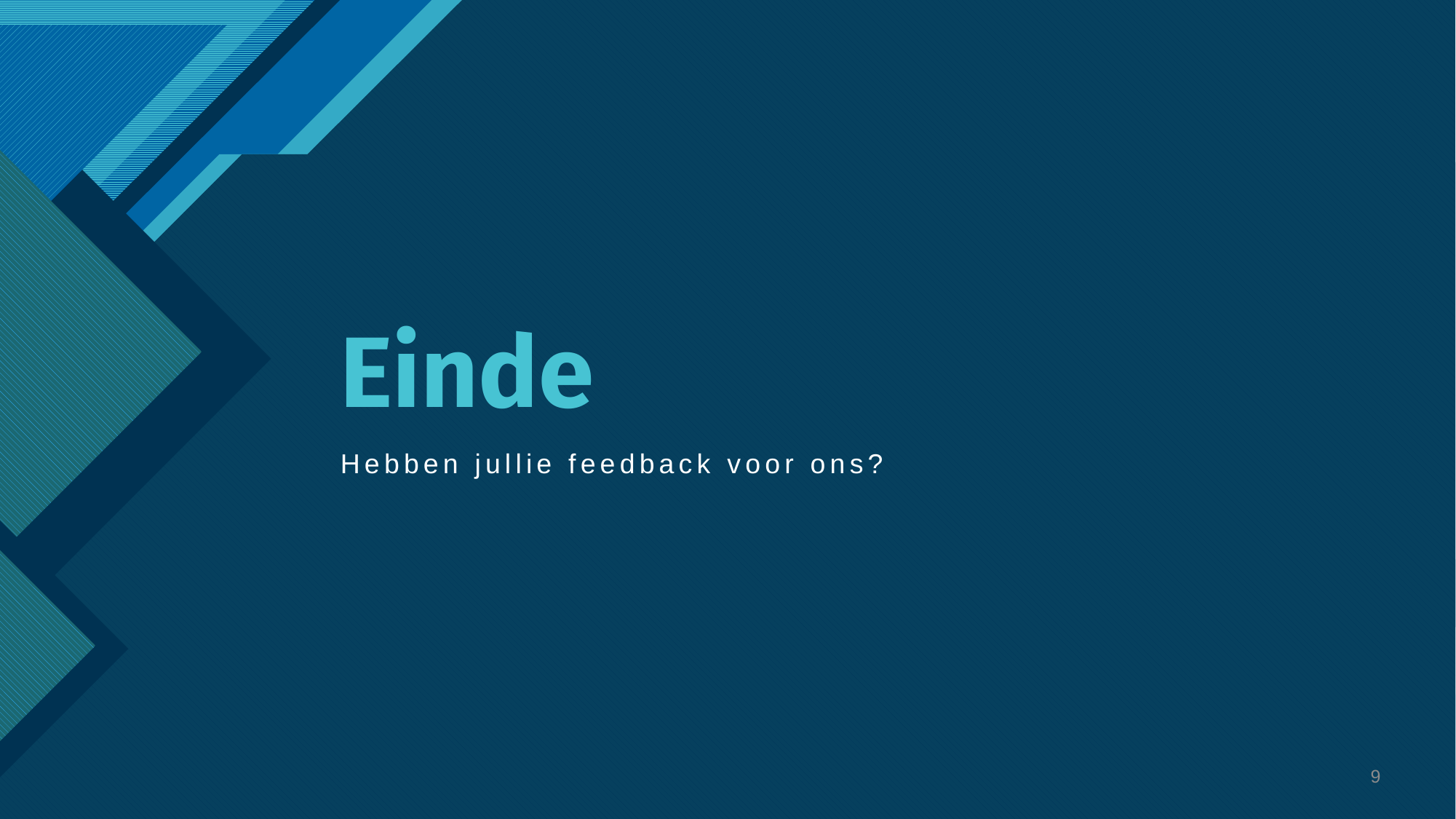

# Einde
Hebben jullie feedback voor ons?
9